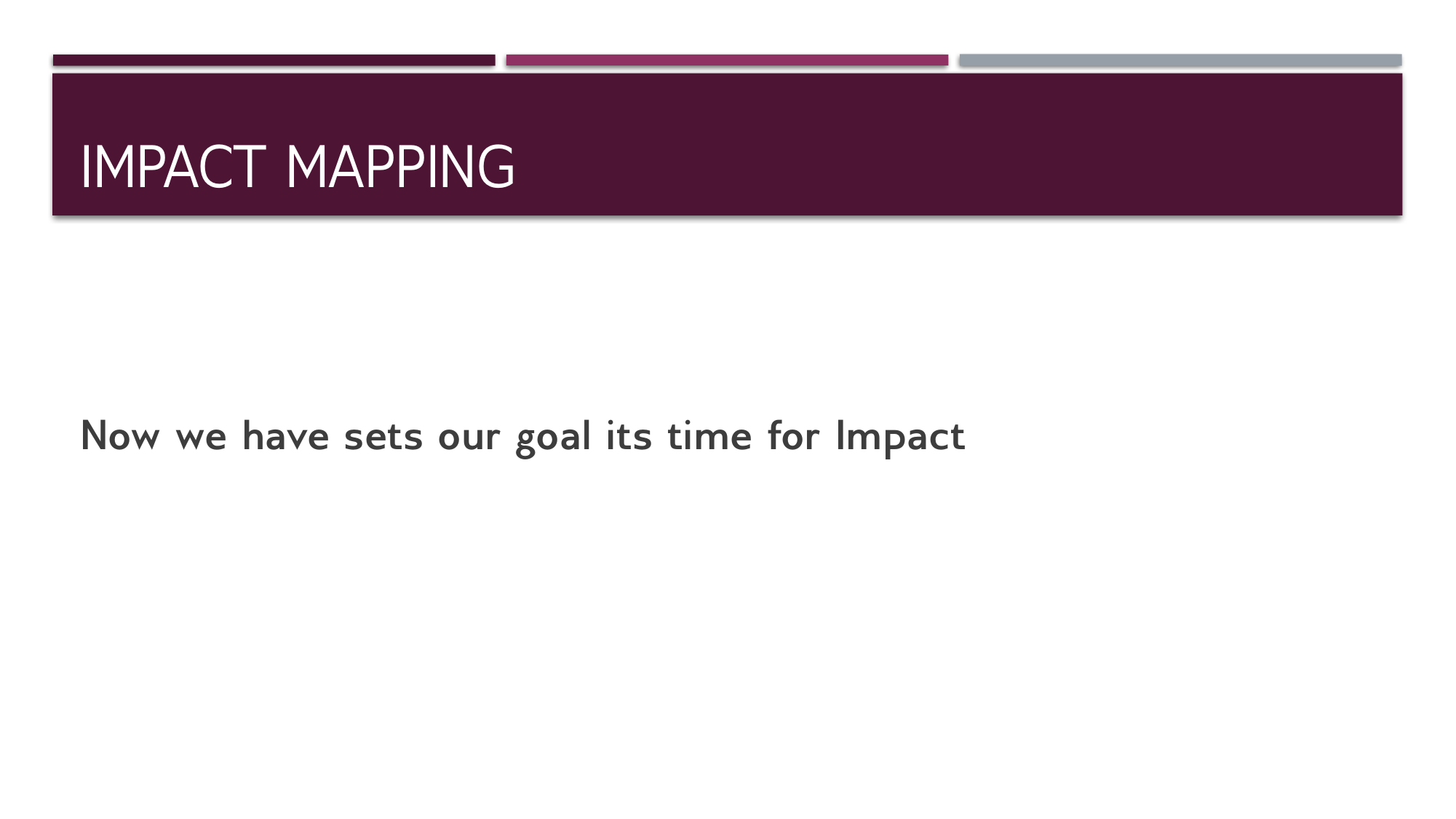

# Impact Mapping
Now we have sets our goal its time for Impact